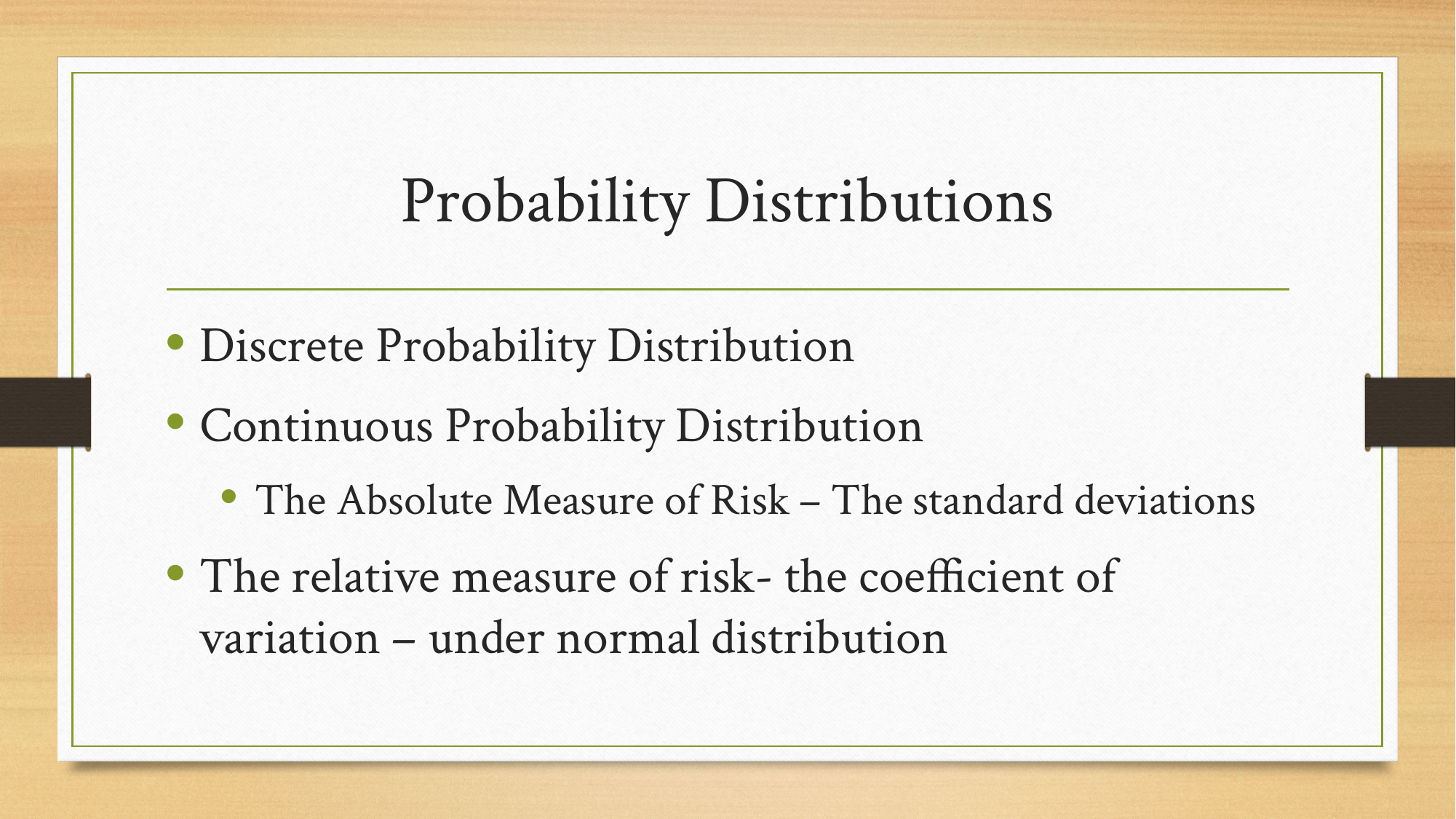

# Probability Distributions
Discrete Probability Distribution
Continuous Probability Distribution
The Absolute Measure of Risk – The standard deviations
The relative measure of risk- the coefficient of variation – under normal distribution